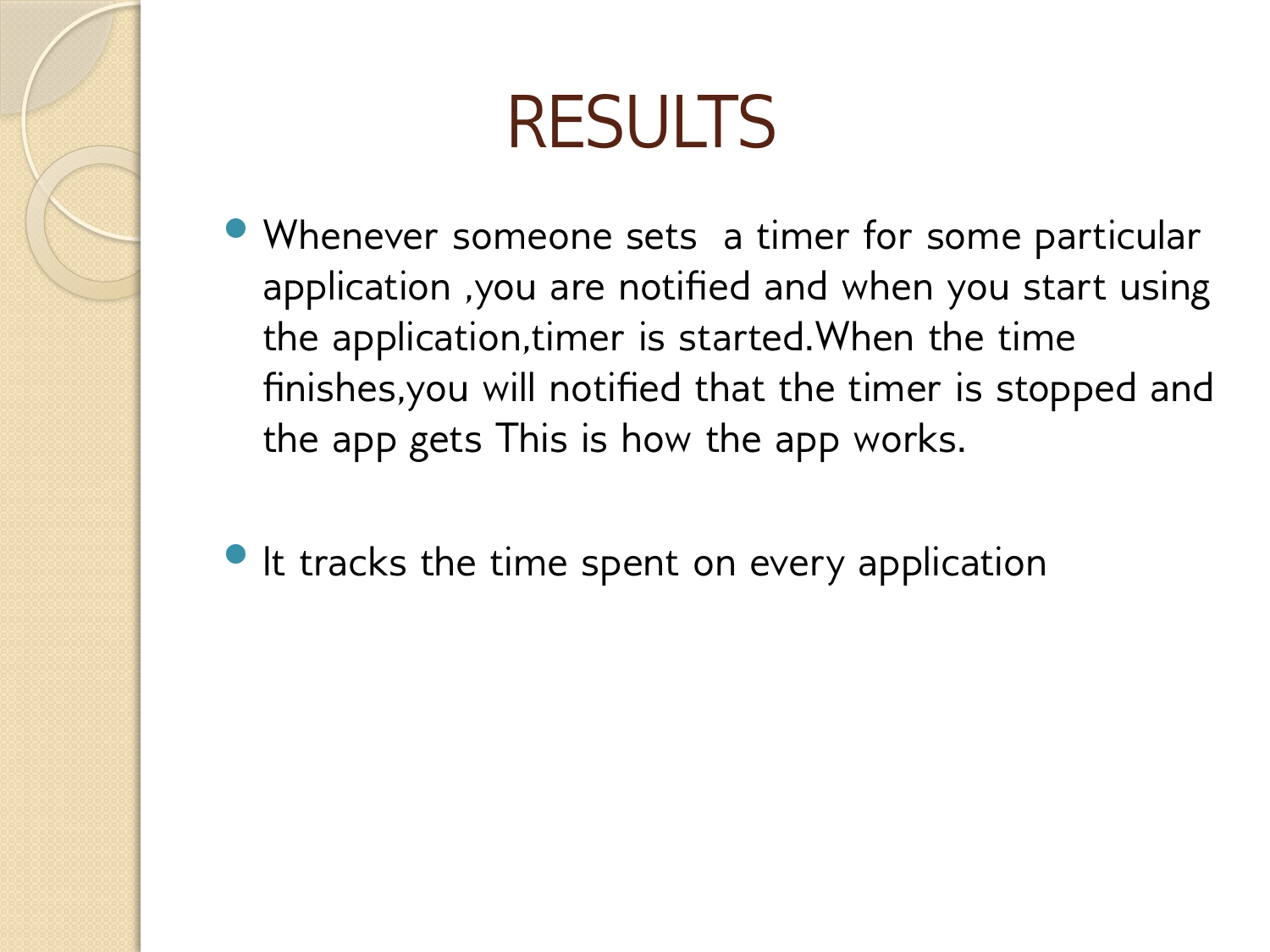

# RESULTS
Whenever someone sets  a timer for some particular application ,you are notified and when you start using the application,timer is started.When the time finishes,you will notified that the timer is stopped and the app gets This is how the app works.

It tracks the time spent on every application